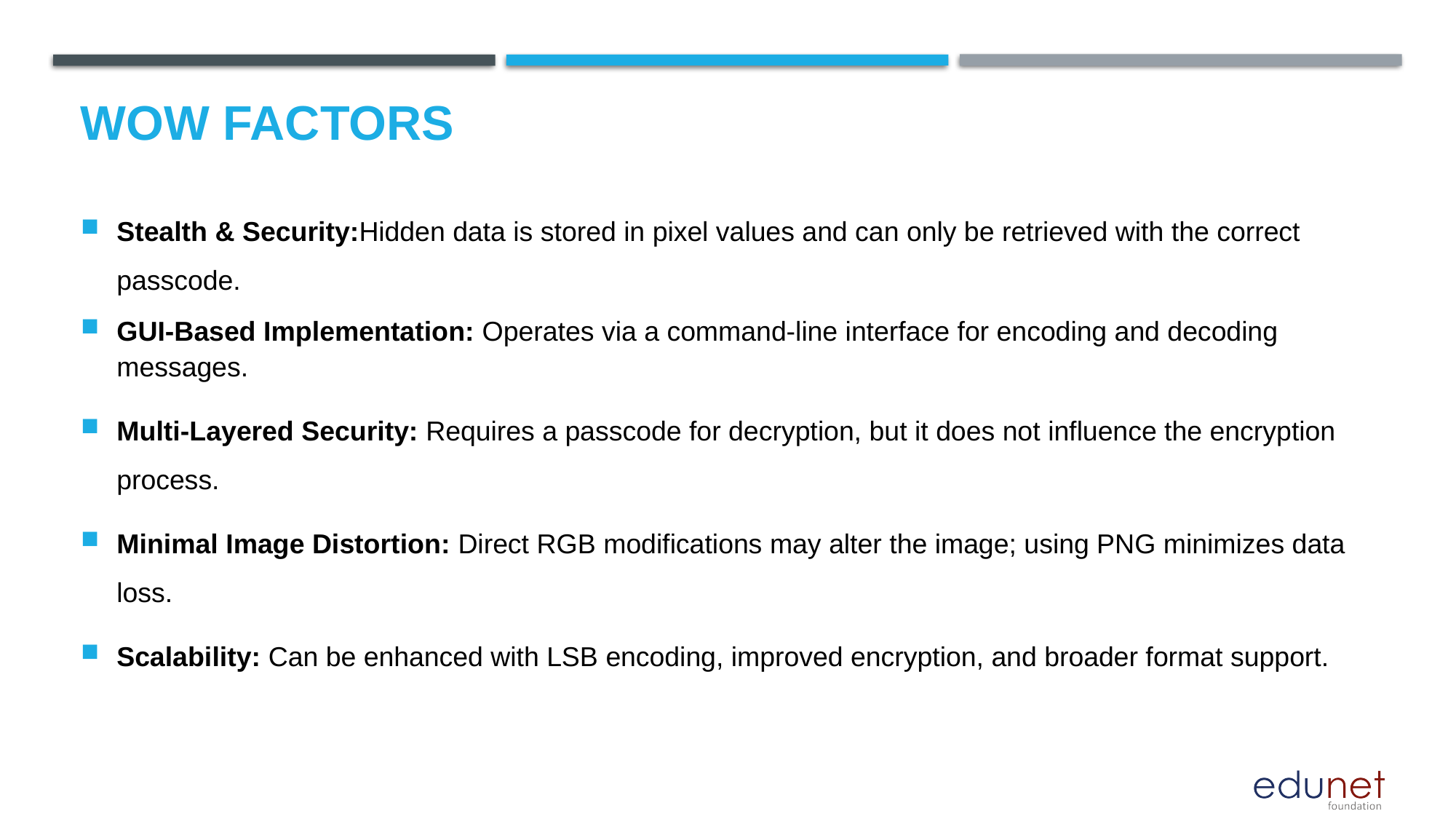

# Wow factors
Stealth & Security:Hidden data is stored in pixel values and can only be retrieved with the correct passcode.
GUI-Based Implementation: Operates via a command-line interface for encoding and decoding messages.
Multi-Layered Security: Requires a passcode for decryption, but it does not influence the encryption process.
Minimal Image Distortion: Direct RGB modifications may alter the image; using PNG minimizes data loss.
Scalability: Can be enhanced with LSB encoding, improved encryption, and broader format support.